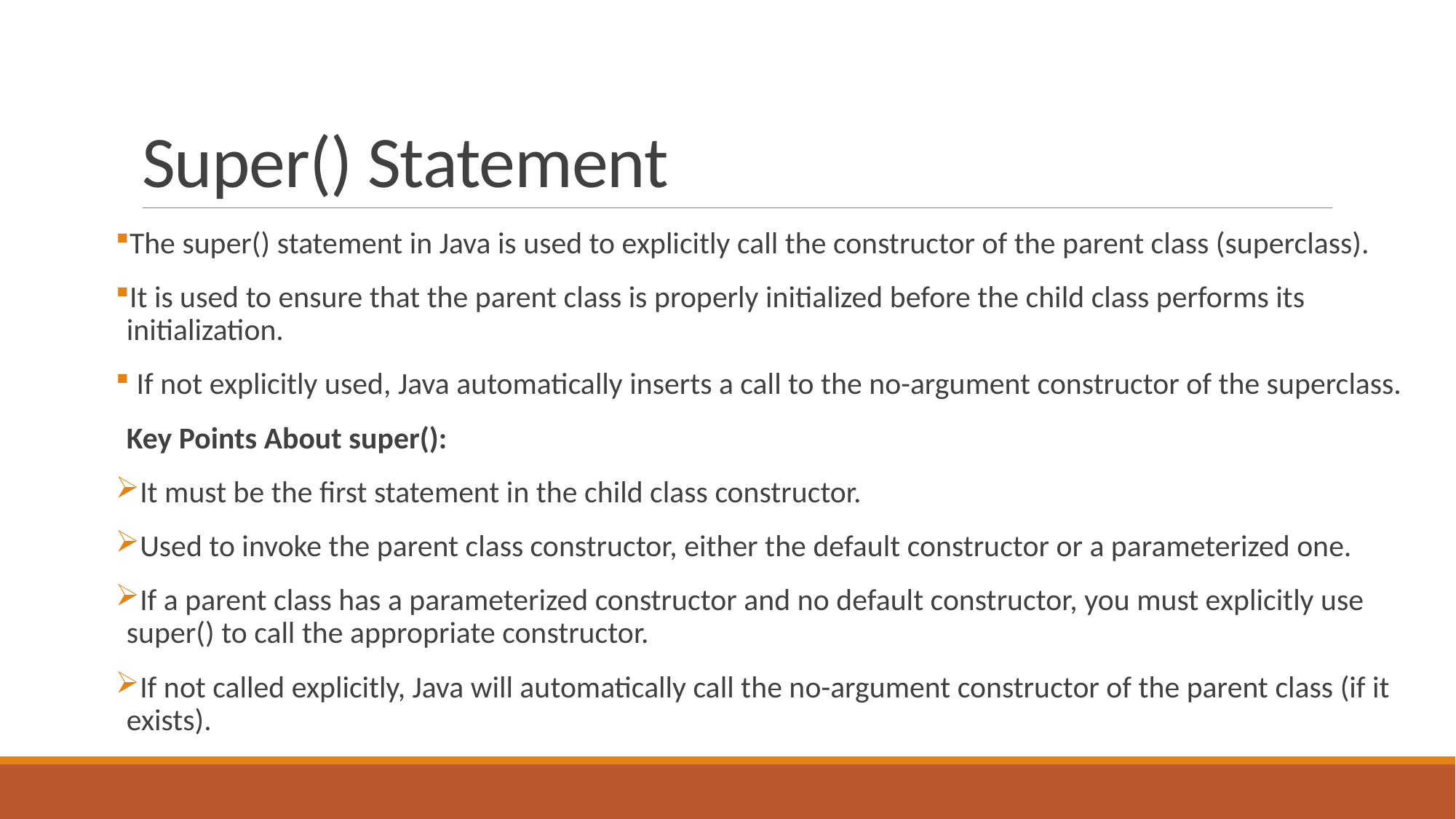

# Super() Statement
The super() statement in Java is used to explicitly call the constructor of the parent class (superclass).
It is used to ensure that the parent class is properly initialized before the child class performs its initialization.
 If not explicitly used, Java automatically inserts a call to the no-argument constructor of the superclass.
Key Points About super():
It must be the first statement in the child class constructor.
Used to invoke the parent class constructor, either the default constructor or a parameterized one.
If a parent class has a parameterized constructor and no default constructor, you must explicitly use super() to call the appropriate constructor.
If not called explicitly, Java will automatically call the no-argument constructor of the parent class (if it exists).